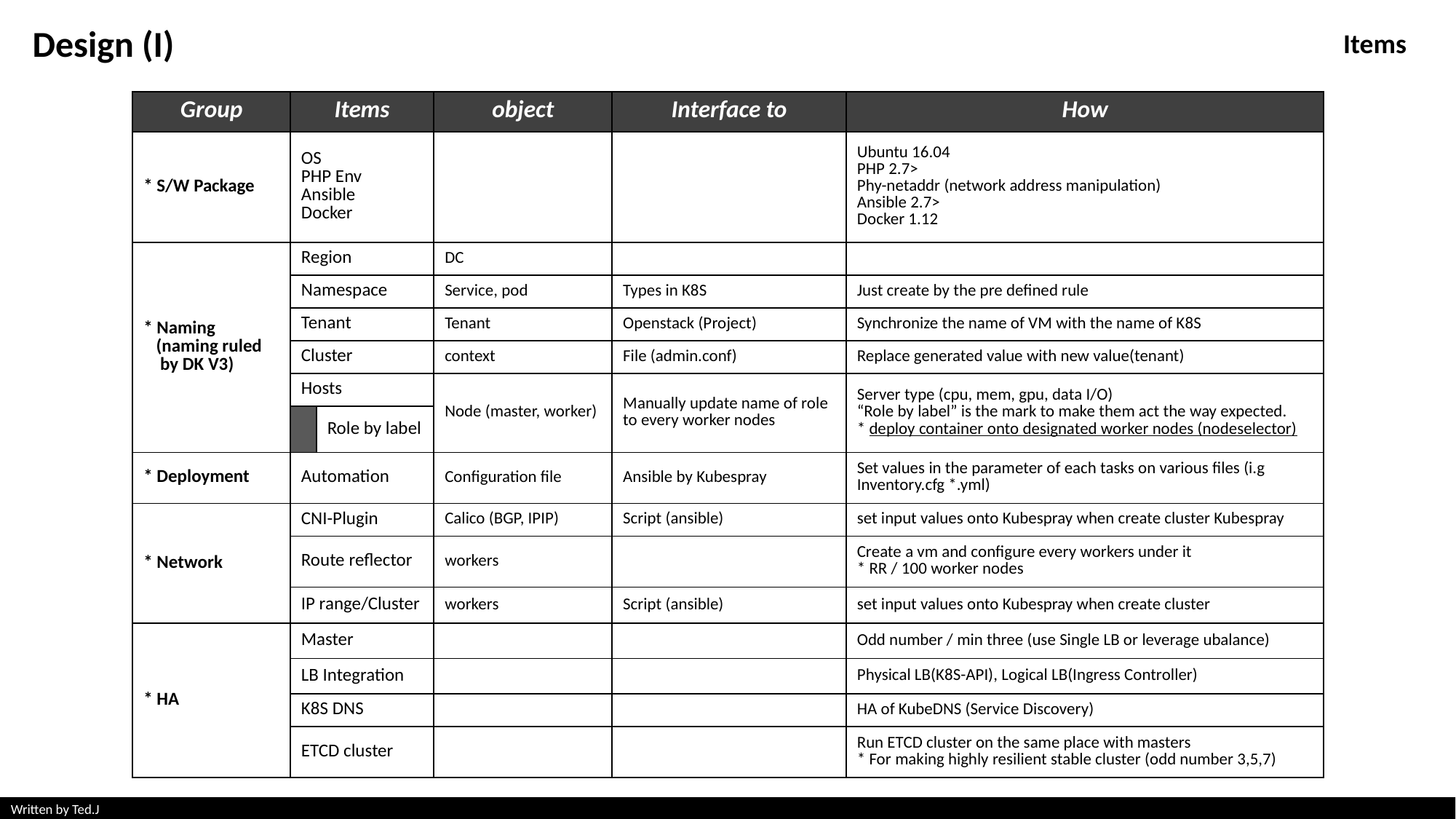

Design (I)
Items
| Group | Items |  | object | Interface to | How |
| --- | --- | --- | --- | --- | --- |
| \* S/W Package | OS PHP Env Ansible Docker |  |  |  | Ubuntu 16.04 PHP 2.7> Phy-netaddr (network address manipulation) Ansible 2.7> Docker 1.12 |
| \* Naming (naming ruled by DK V3) | Region |  | DC |  |  |
|  | Namespace |  | Service, pod | Types in K8S | Just create by the pre defined rule |
|  | Tenant |  | Tenant | Openstack (Project) | Synchronize the name of VM with the name of K8S |
|  | Cluster |  | context | File (admin.conf) | Replace generated value with new value(tenant) |
|  | Hosts |  | Node (master, worker) | Manually update name of role to every worker nodes | Server type (cpu, mem, gpu, data I/O) “Role by label” is the mark to make them act the way expected. \* deploy container onto designated worker nodes (nodeselector) |
|  |  | Role by label |  |  |  |
| \* Deployment | Automation |  | Configuration file | Ansible by Kubespray | Set values in the parameter of each tasks on various files (i.g Inventory.cfg \*.yml) |
| \* Network | CNI-Plugin |  | Calico (BGP, IPIP) | Script (ansible) | set input values onto Kubespray when create cluster Kubespray |
|  | Route reflector |  | workers |  | Create a vm and configure every workers under it \* RR / 100 worker nodes |
|  | IP range/Cluster |  | workers | Script (ansible) | set input values onto Kubespray when create cluster |
| \* HA | Master |  |  |  | Odd number / min three (use Single LB or leverage ubalance) |
|  | LB Integration |  |  |  | Physical LB(K8S-API), Logical LB(Ingress Controller) |
|  | K8S DNS |  |  |  | HA of KubeDNS (Service Discovery) |
|  | ETCD cluster |  |  |  | Run ETCD cluster on the same place with masters \* For making highly resilient stable cluster (odd number 3,5,7) |